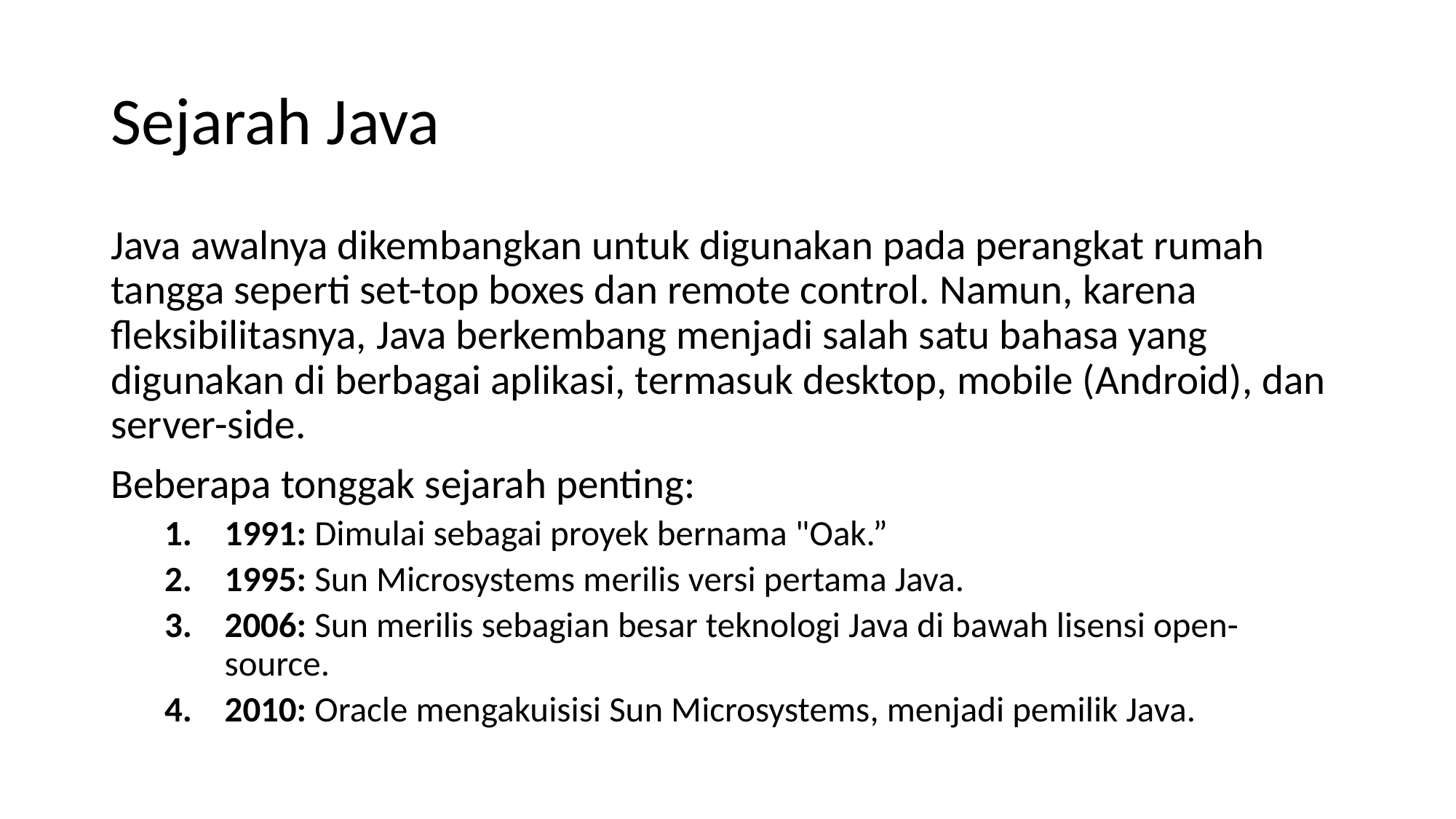

# Sejarah Java
Java awalnya dikembangkan untuk digunakan pada perangkat rumah tangga seperti set-top boxes dan remote control. Namun, karena fleksibilitasnya, Java berkembang menjadi salah satu bahasa yang digunakan di berbagai aplikasi, termasuk desktop, mobile (Android), dan server-side.
Beberapa tonggak sejarah penting:
1991: Dimulai sebagai proyek bernama "Oak.”
1995: Sun Microsystems merilis versi pertama Java.
2006: Sun merilis sebagian besar teknologi Java di bawah lisensi open-source.
2010: Oracle mengakuisisi Sun Microsystems, menjadi pemilik Java.